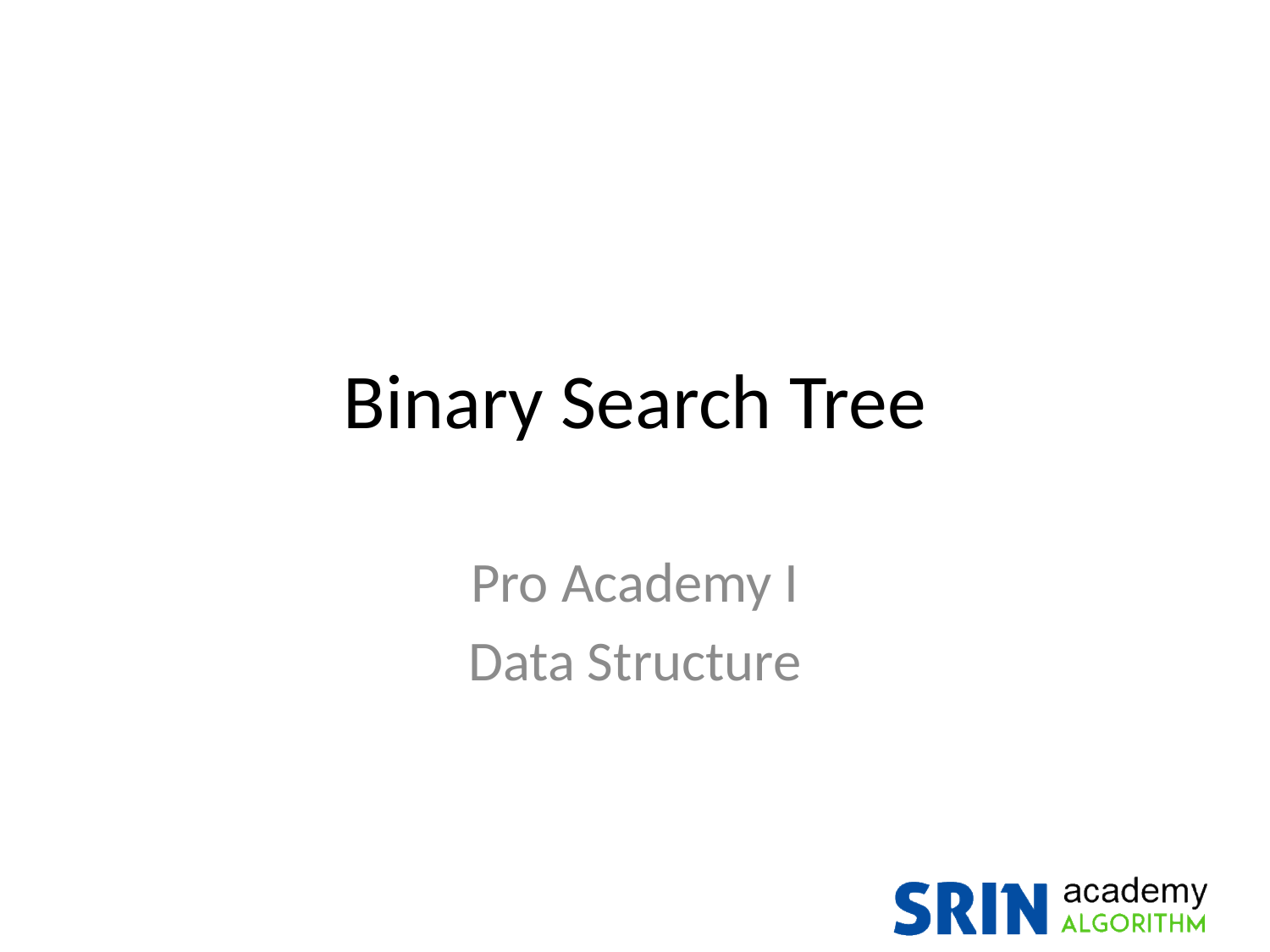

# Binary Search Tree
Pro Academy I
Data Structure